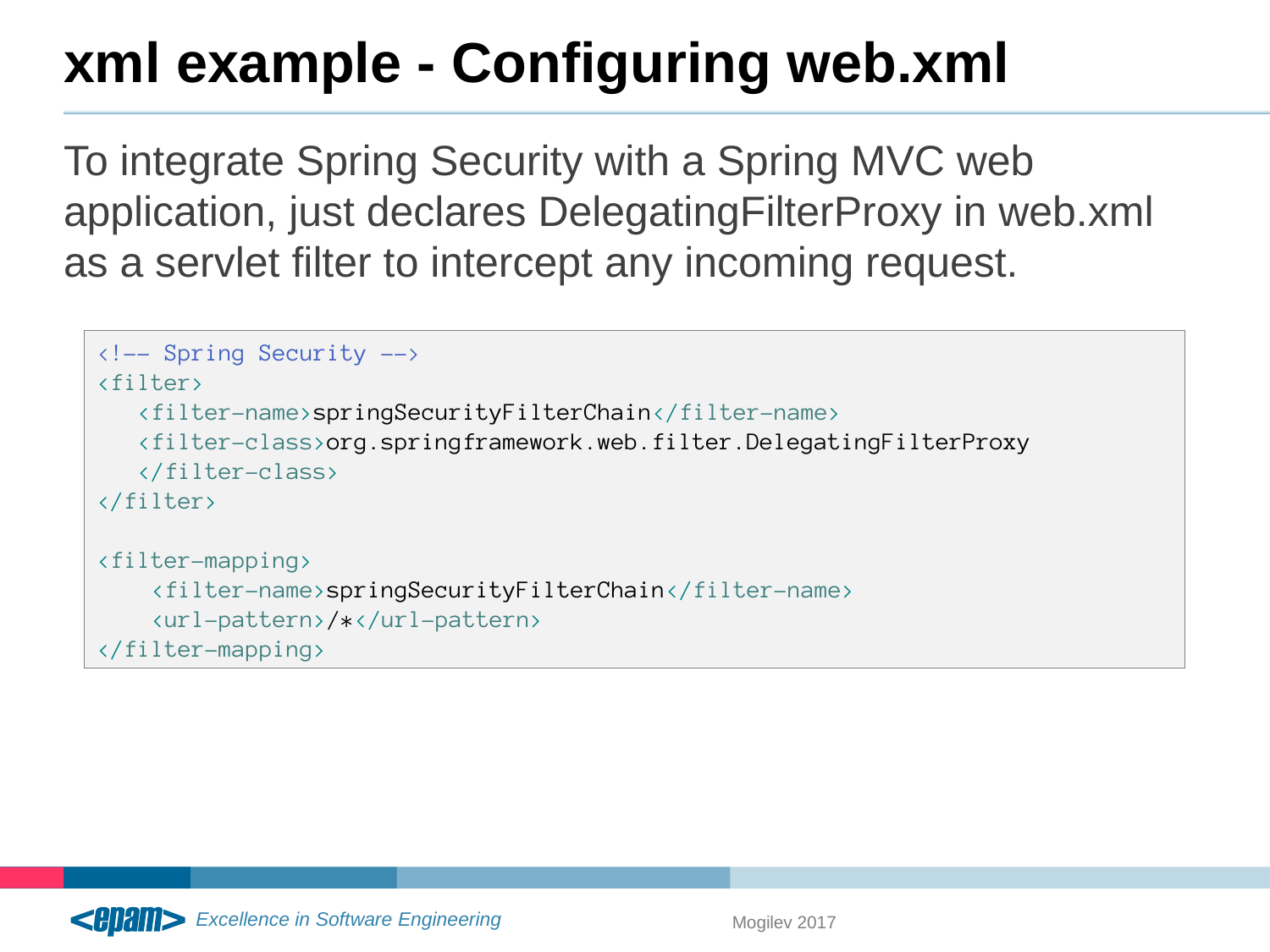

# xml example - Configuring web.xml
To integrate Spring Security with a Spring MVC web application, just declares DelegatingFilterProxy in web.xml as a servlet filter to intercept any incoming request.

<!-- Spring Security -->
<filter>
   <filter-name>springSecurityFilterChain</filter-name>
   <filter-class>org.springframework.web.filter.DelegatingFilterProxy
   </filter-class>
</filter>

<filter-mapping>
    <filter-name>springSecurityFilterChain</filter-name>
    <url-pattern>/*</url-pattern>
</filter-mapping>
Mogilev 2017